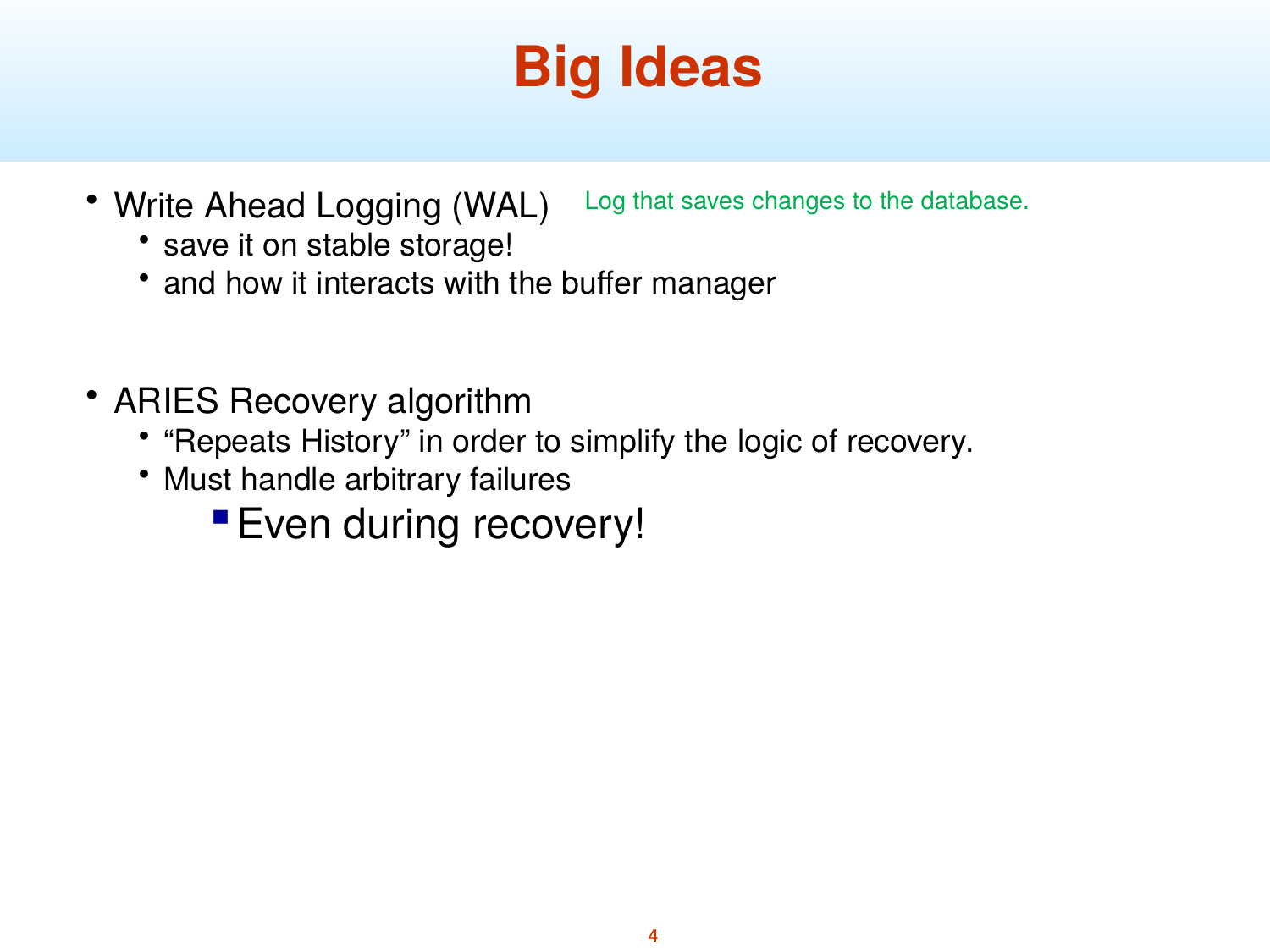

Big Ideas
Write Ahead Logging (WAL)
save it on stable storage!
and how it interacts with the buffer manager

ARIES Recovery algorithm
“Repeats History” in order to simplify the logic of recovery.
Must handle arbitrary failures
Even during recovery!
Log that saves changes to the database.
4